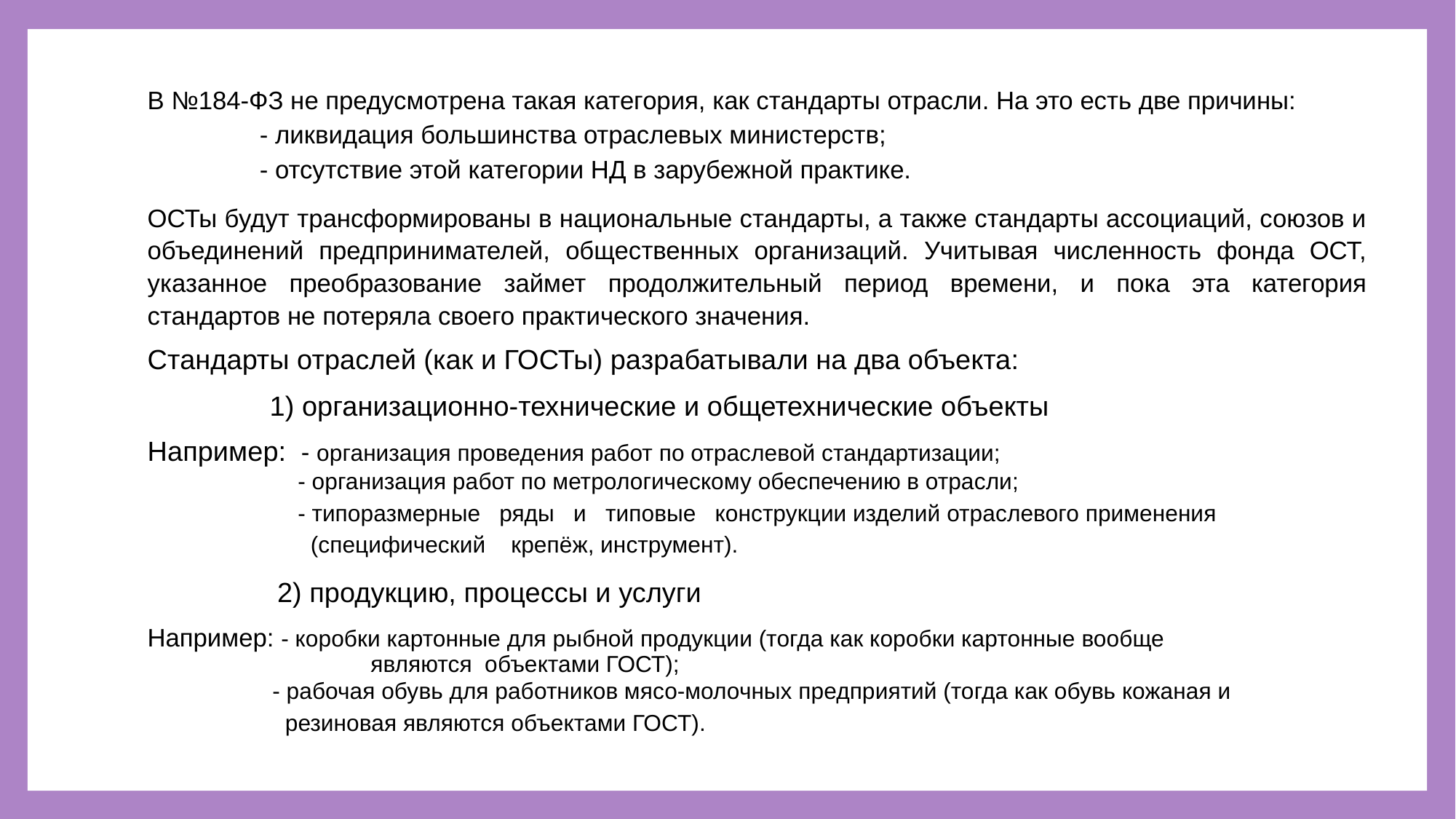

#
В №184-ФЗ не предусмотрена такая категория, как стандарты отрасли. На это есть две причины:
- ликвидация большинства отраслевых министерств;
- отсутствие этой категории НД в зарубежной практике.
ОСТы будут трансформированы в национальные стандарты, а также стандарты ассоциаций, союзов и объединений предпринимателей, общественных организаций. Учитывая численность фонда ОСТ, указанное преобразование займет продолжительный период времени, и пока эта категория стандартов не потеряла своего практического значения.
Стандарты отраслей (как и ГОСТы) разрабатывали на два объекта:
                1) организационно-технические и общетехнические объекты
Например:  - организация проведения работ по отраслевой стандартизации;
      - организация работ по метрологическому обеспечению в отрасли;
      - типоразмерные   ряды   и   типовые   конструкции изделий отраслевого применения
        (специфический    крепёж, инструмент).
                 2) продукцию, процессы и услуги
Например: - коробки картонные для рыбной продукции (тогда как коробки картонные вообще                                                  	         являются  объектами ГОСТ);
  - рабочая обувь для работников мясо-молочных предприятий (тогда как обувь кожаная и
    резиновая являются объектами ГОСТ).